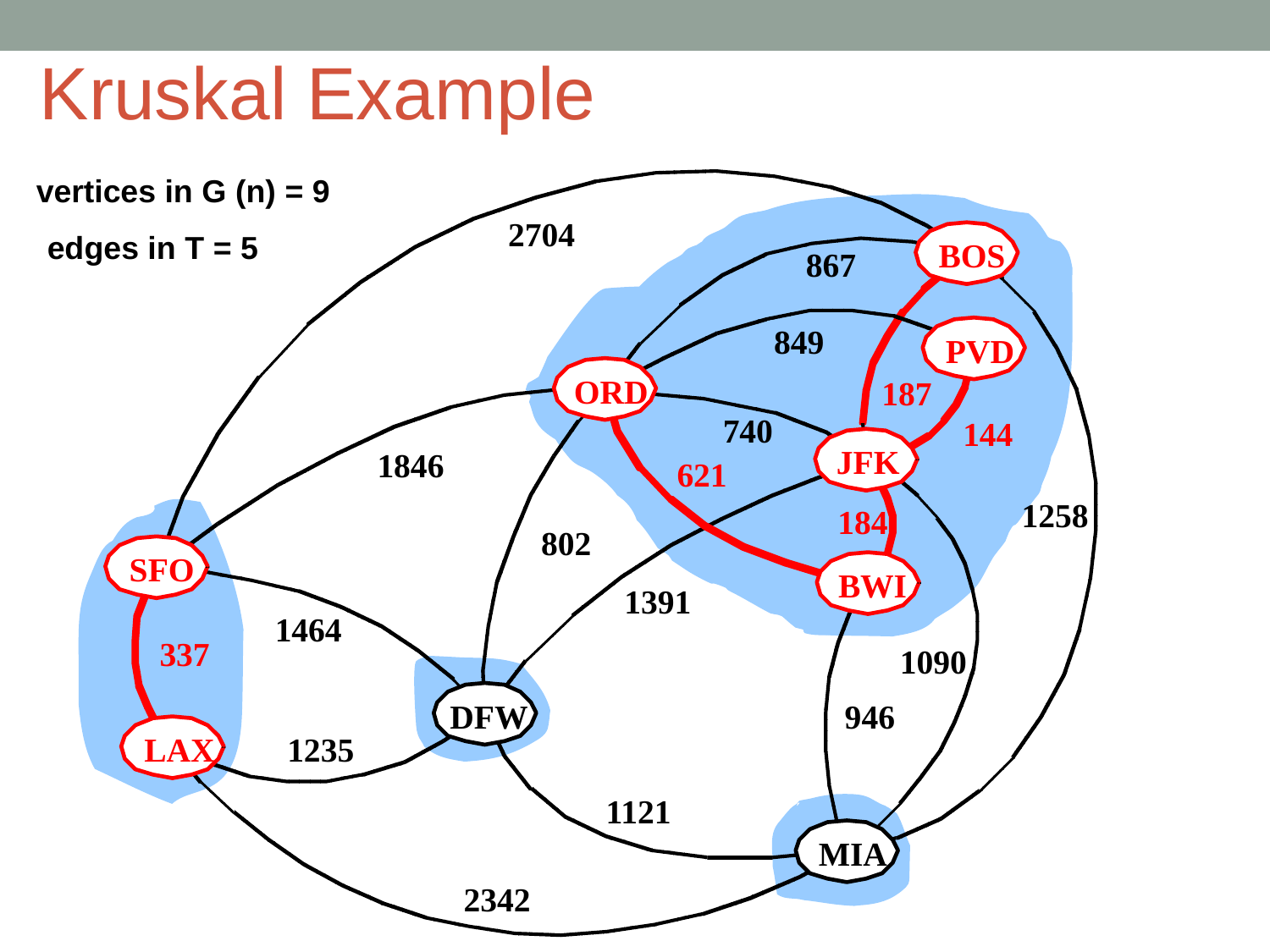

Kruskal Example
vertices in G (n) = 9

2704
edges in T = 5

BOS

867

849
PVD

ORD
187

740

144

JFK
1846

621

1258

184

802

SFO

BWI

1391

1464

337
1090

DFW
946

LAX
1235

1121

MIA

2342